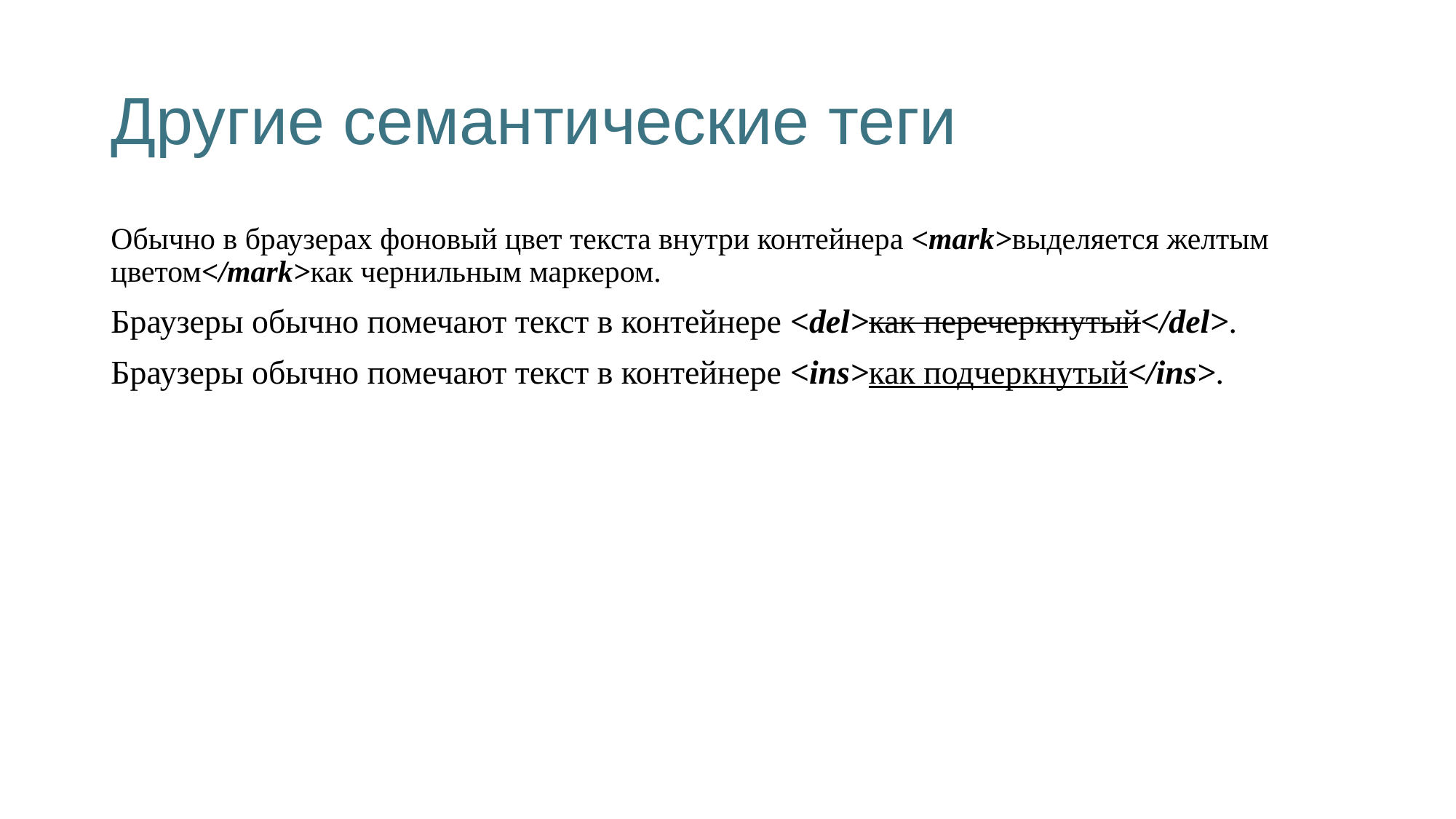

# Другие семантические теги
Обычно в браузерах фоновый цвет текста внутри контейнера <mark>выделяется желтым цветом</mark>как чернильным маркером.
Браузеры обычно помечают текст в контейнере <del>как перечеркнутый</del>.
Браузеры обычно помечают текст в контейнере <ins>как подчеркнутый</ins>.